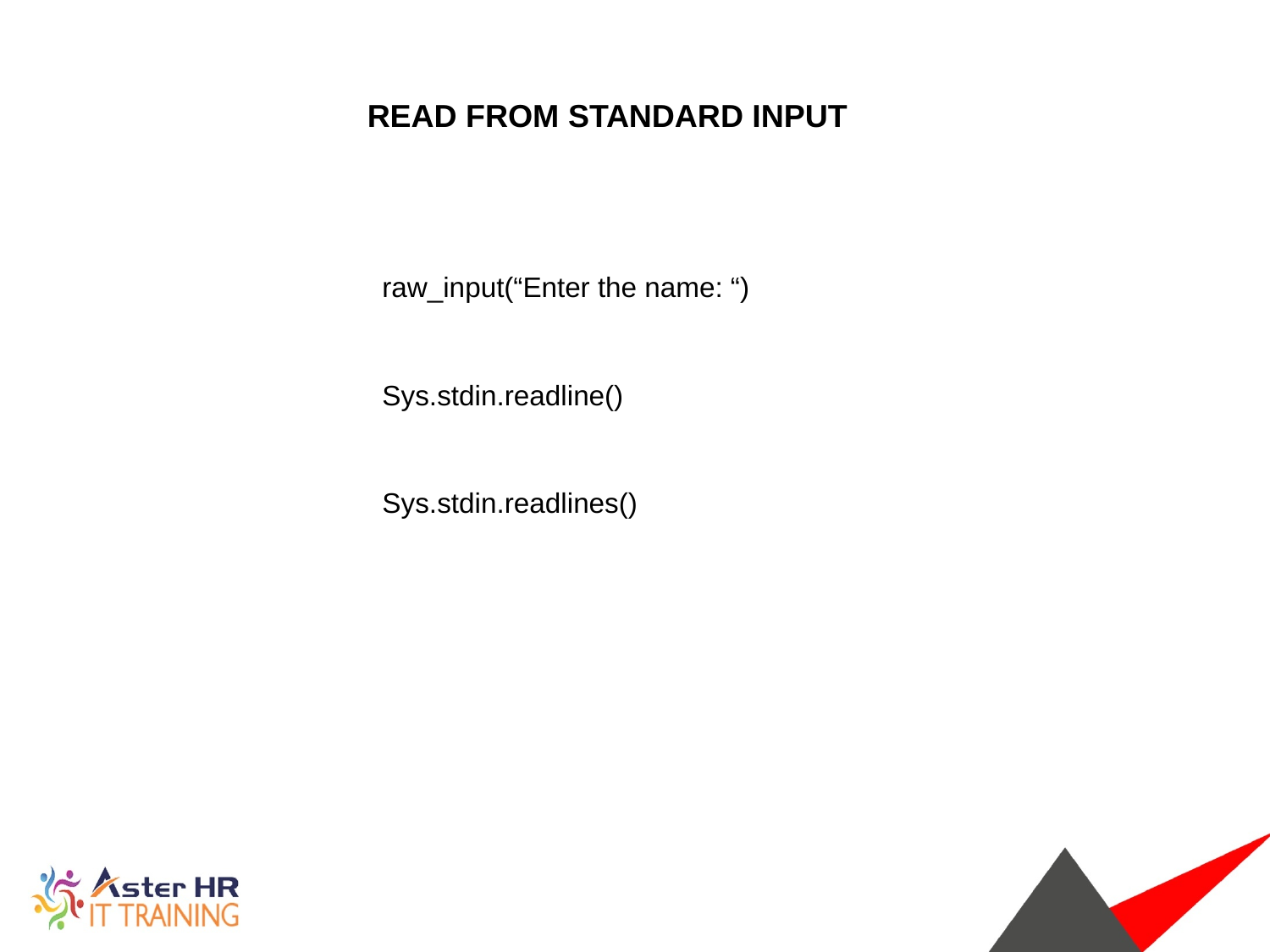

READ FROM STANDARD INPUT

raw_input(“Enter the name: “)

Sys.stdin.readline()

Sys.stdin.readlines()